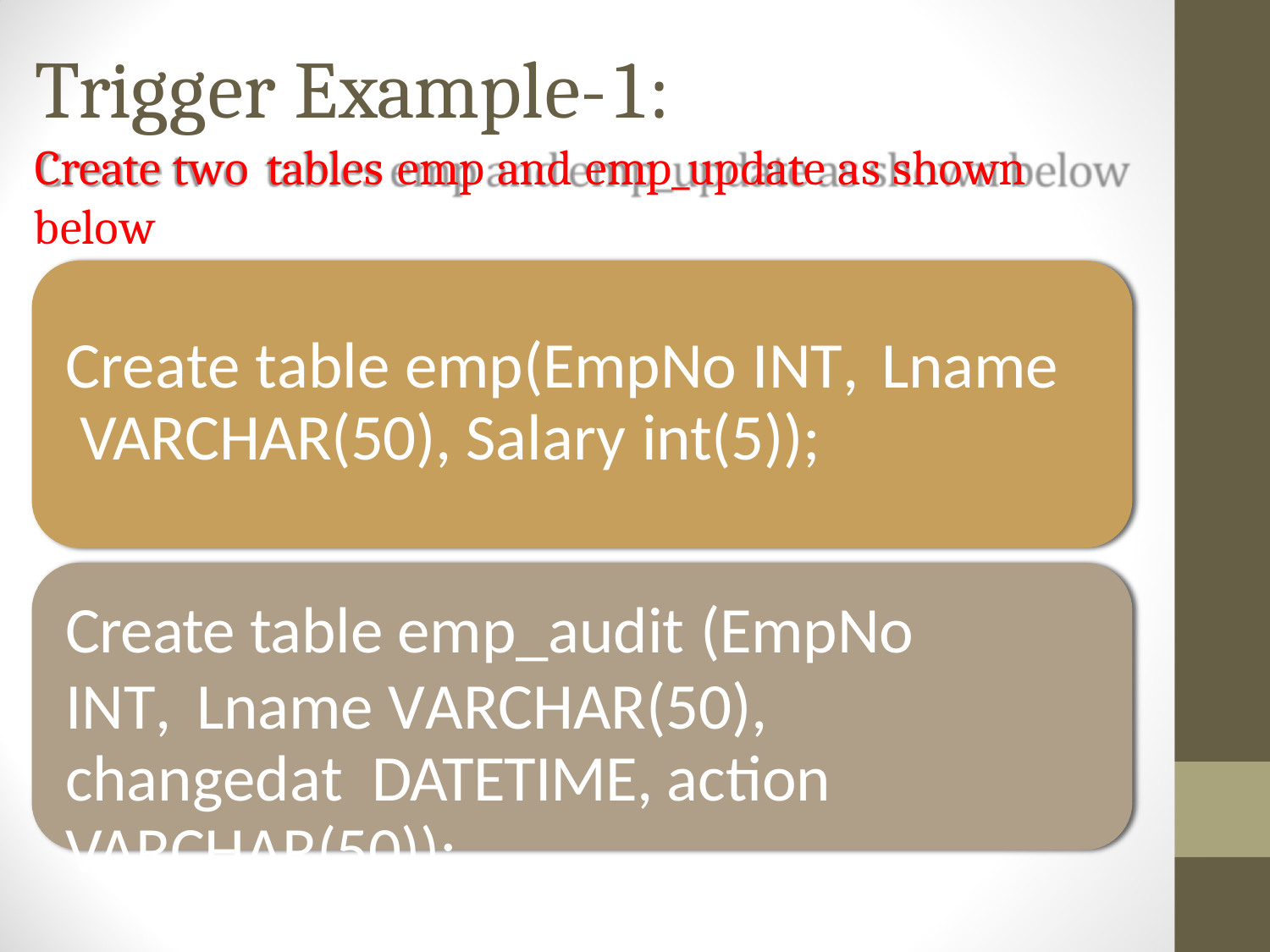

# Trigger Example-1:
Create two tables emp and emp_update as shown below

Create table emp(EmpNo INT,	Lname  VARCHAR(50), Salary int(5));

Create table emp_audit (EmpNo
INT,	Lname VARCHAR(50),	changedat  DATETIME, action VARCHAR(50));